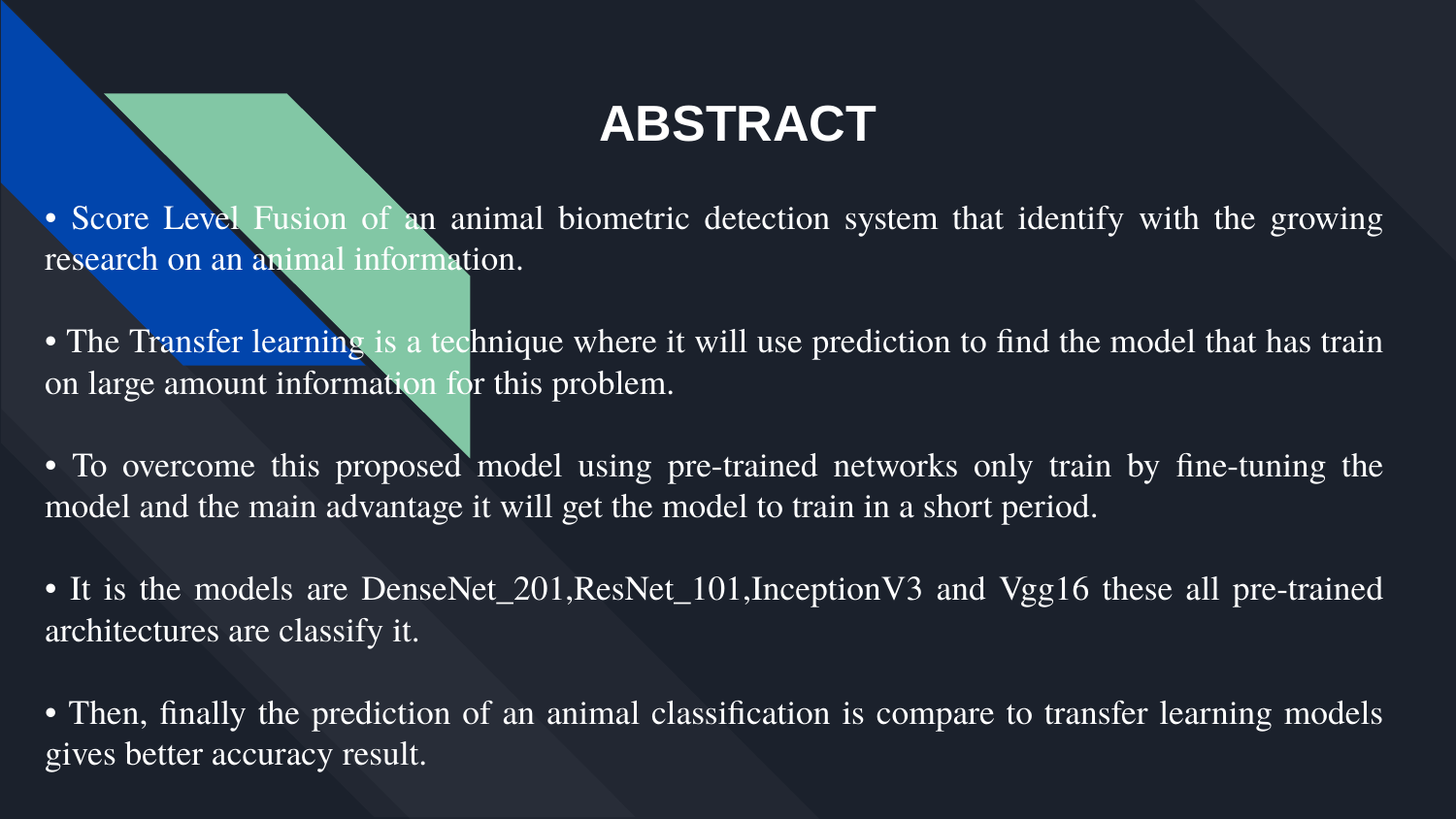

ABSTRACT
• Score Level Fusion of an animal biometric detection system that identify with the growing research on an animal information.

• The Transfer learning is a technique where it will use prediction to find the model that has train on large amount information for this problem.

• To overcome this proposed model using pre-trained networks only train by fine-tuning the model and the main advantage it will get the model to train in a short period.

• It is the models are DenseNet_201,ResNet_101,InceptionV3 and Vgg16 these all pre-trained architectures are classify it.

• Then, finally the prediction of an animal classification is compare to transfer learning models gives better accuracy result.